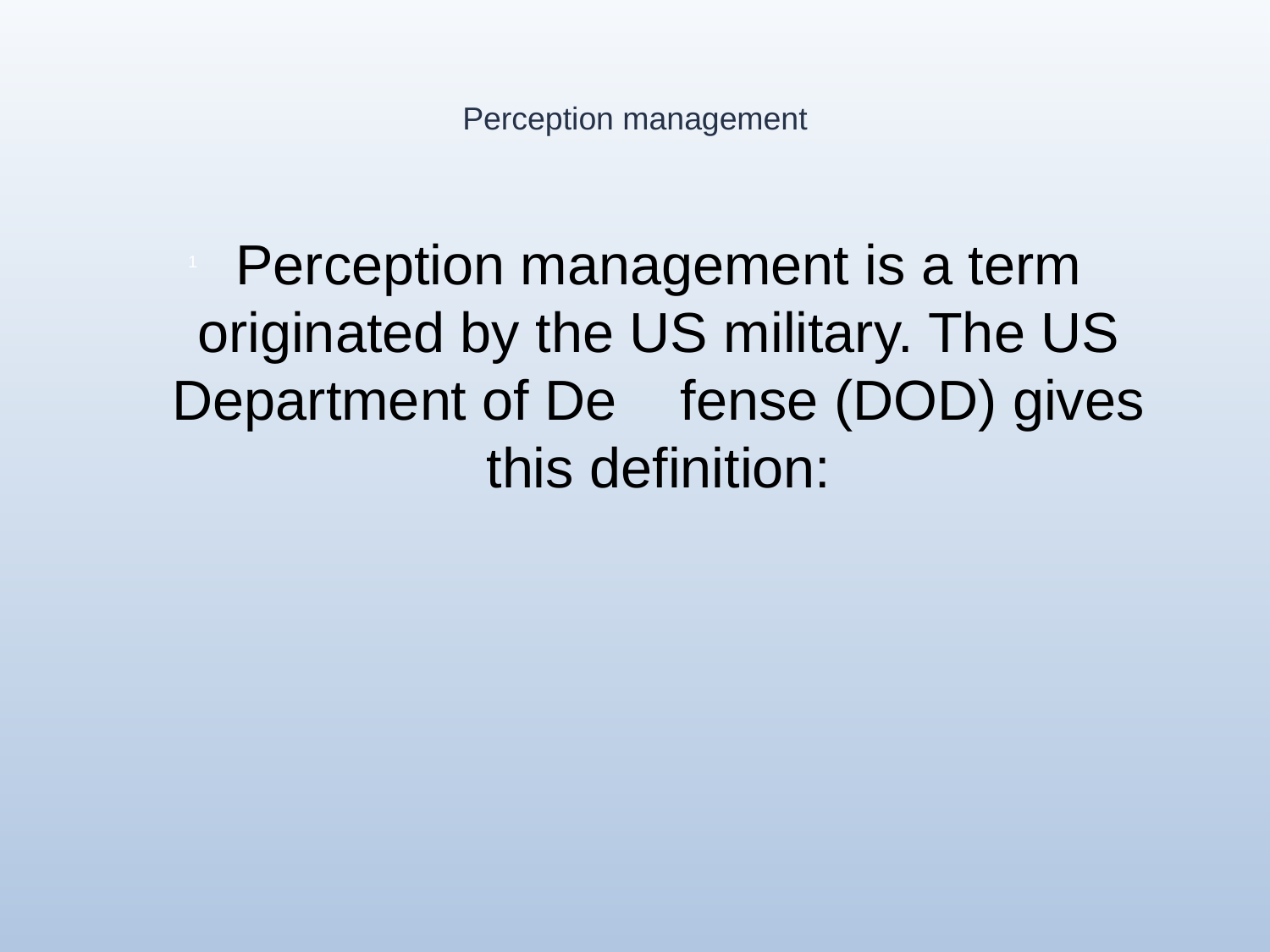

# Perception management
Perception management is a term originated by the US military. The US Department of De	fense (DOD) gives this definition: